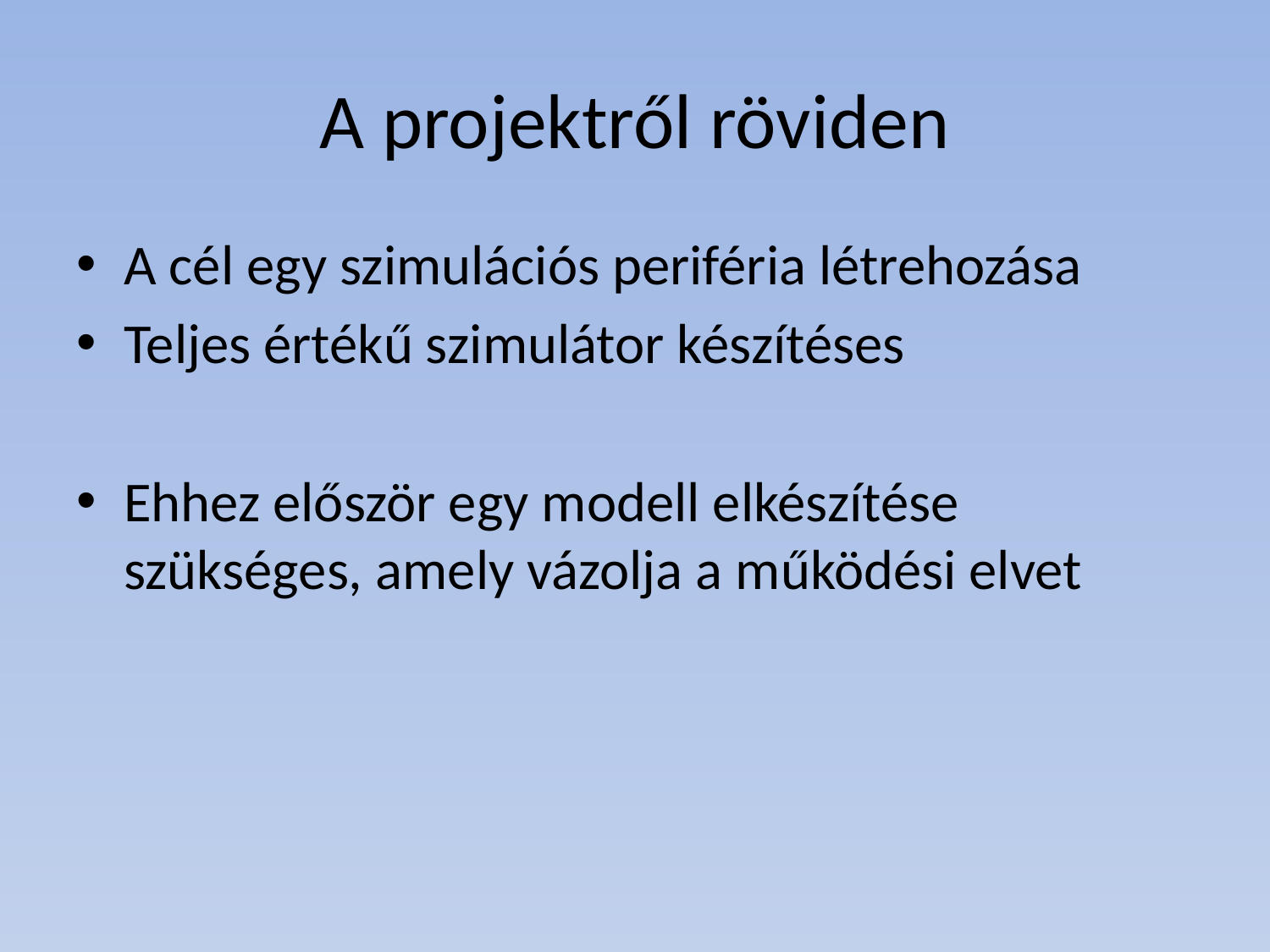

# A projektről röviden
A cél egy szimulációs periféria létrehozása
Teljes értékű szimulátor készítéses

Ehhez először egy modell elkészítése szükséges, amely vázolja a működési elvet